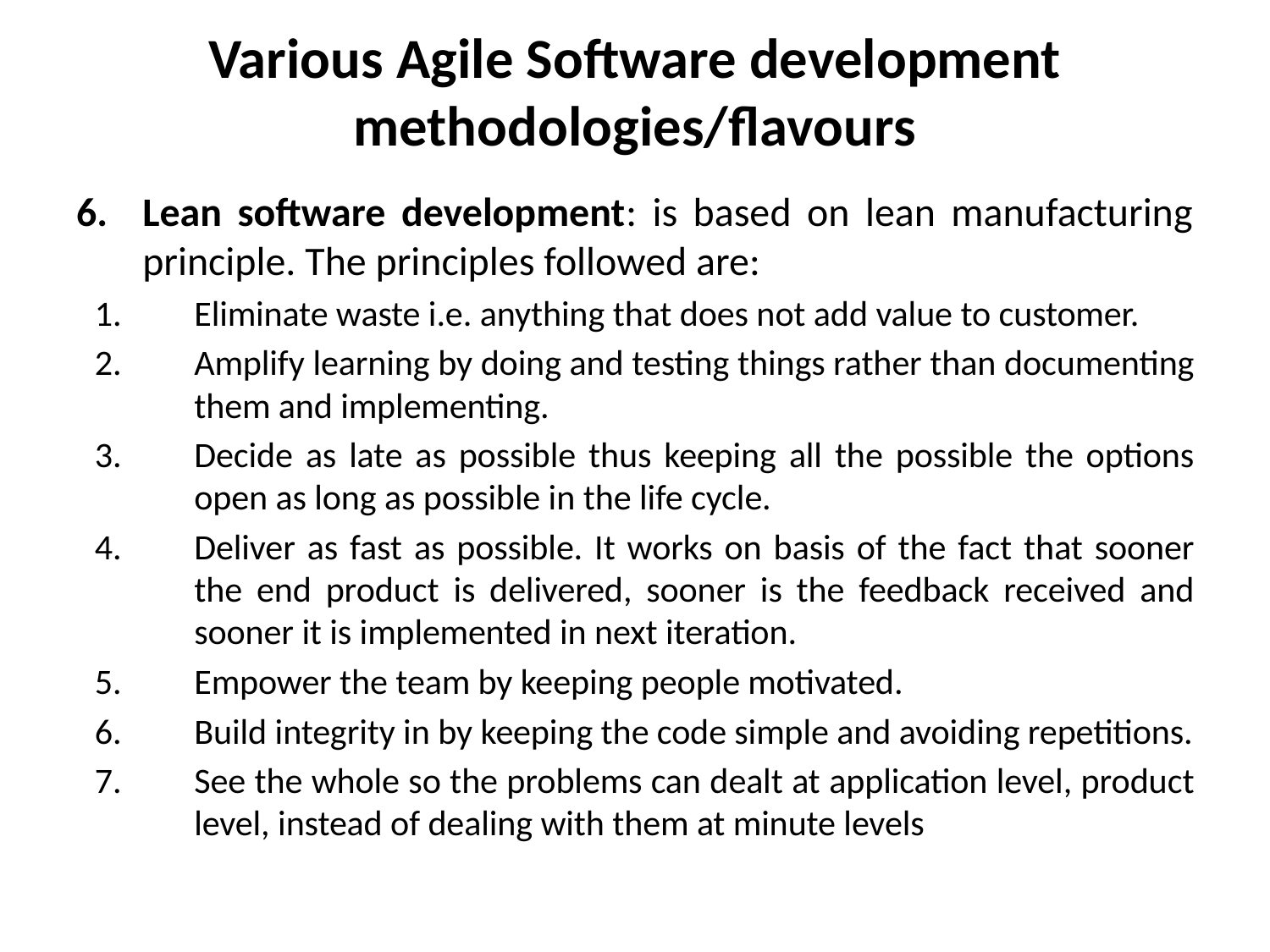

# Various Agile Software development methodologies/flavours
Lean software development: is based on lean manufacturing principle. The principles followed are:
Eliminate waste i.e. anything that does not add value to customer.
Amplify learning by doing and testing things rather than documenting them and implementing.
Decide as late as possible thus keeping all the possible the options open as long as possible in the life cycle.
Deliver as fast as possible. It works on basis of the fact that sooner the end product is delivered, sooner is the feedback received and sooner it is implemented in next iteration.
Empower the team by keeping people motivated.
Build integrity in by keeping the code simple and avoiding repetitions.
See the whole so the problems can dealt at application level, product level, instead of dealing with them at minute levels